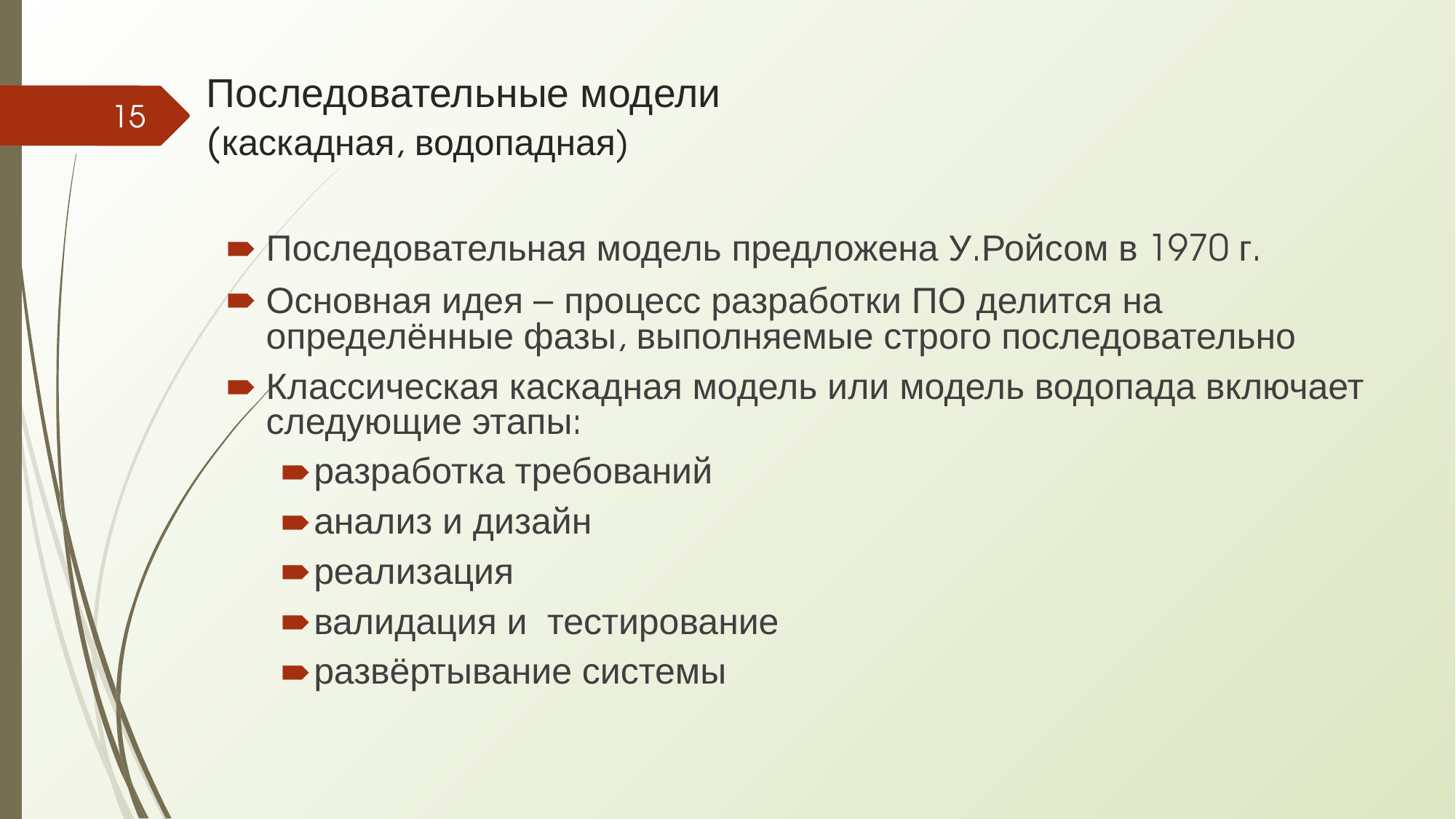

# Последовательные модели (каскадная, водопадная)
15
Последовательная модель предложена У.Ройсом в 1970 г.
Основная идея – процесс разработки ПО делится на определённые фазы, выполняемые строго последовательно
Классическая каскадная модель или модель водопада включает следующие этапы:
разработка требований
анализ и дизайн
реализация
валидация и  тестирование
развёртывание системы